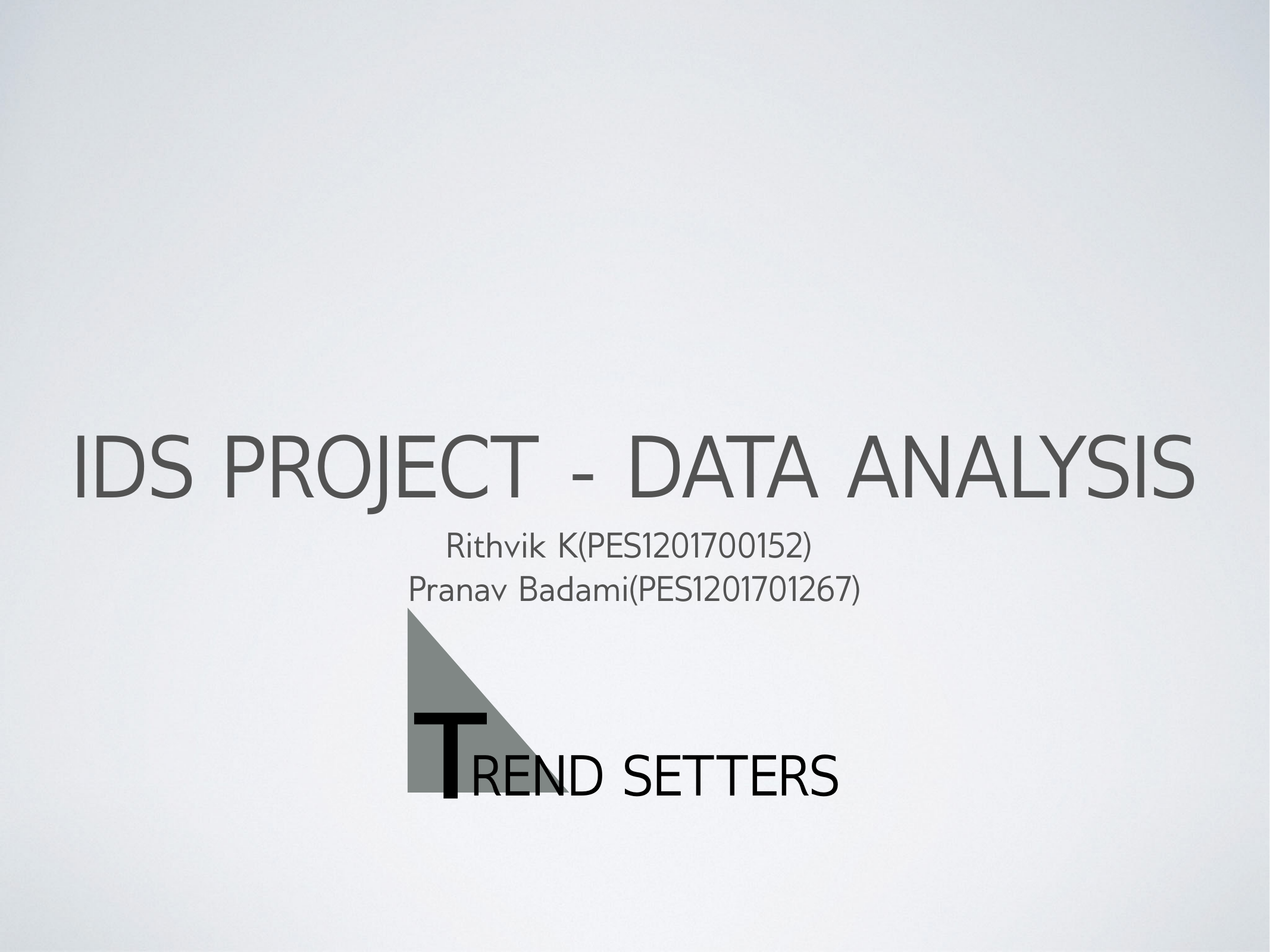

# IDS PROJECT - DATA ANALYSIS
Rithvik K(PES1201700152)
Pranav Badami(PES1201701267)

T
REND SETTERS